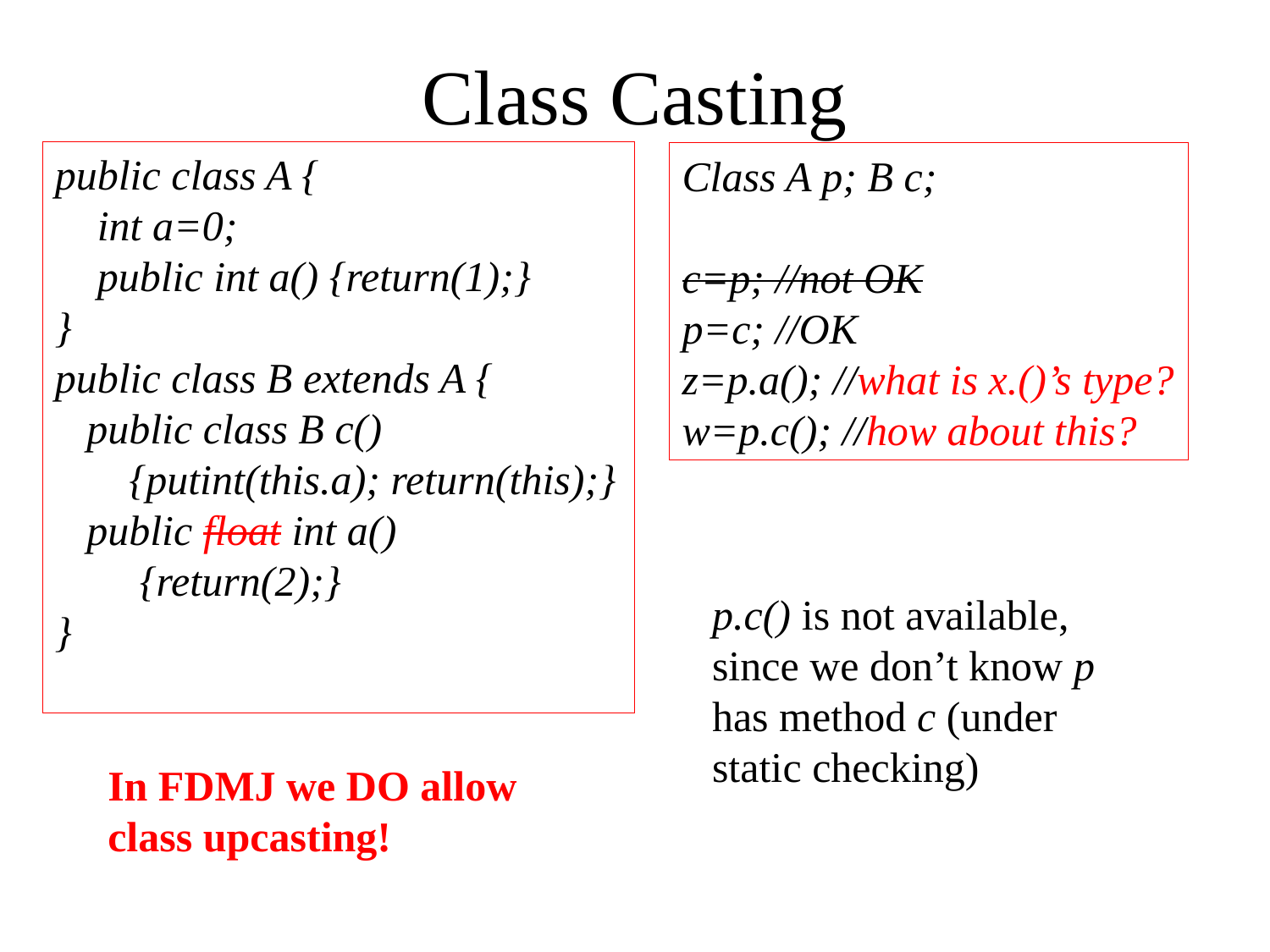

# Class Casting
public class A {
    int a=0;
    public int a() {return(1);}
}
public class B extends A {
   public class B c()
       {putint(this.a); return(this);}
   public float int a()
        {return(2);}
}

Class A p; B c;

c=p; //not OK
p=c; //OK
z=p.a(); //what is x.()’s type?
w=p.c(); //how about this?
p.c() is not available, since we don’t know p has method c (under static checking)
In FDMJ we DO allow class upcasting!